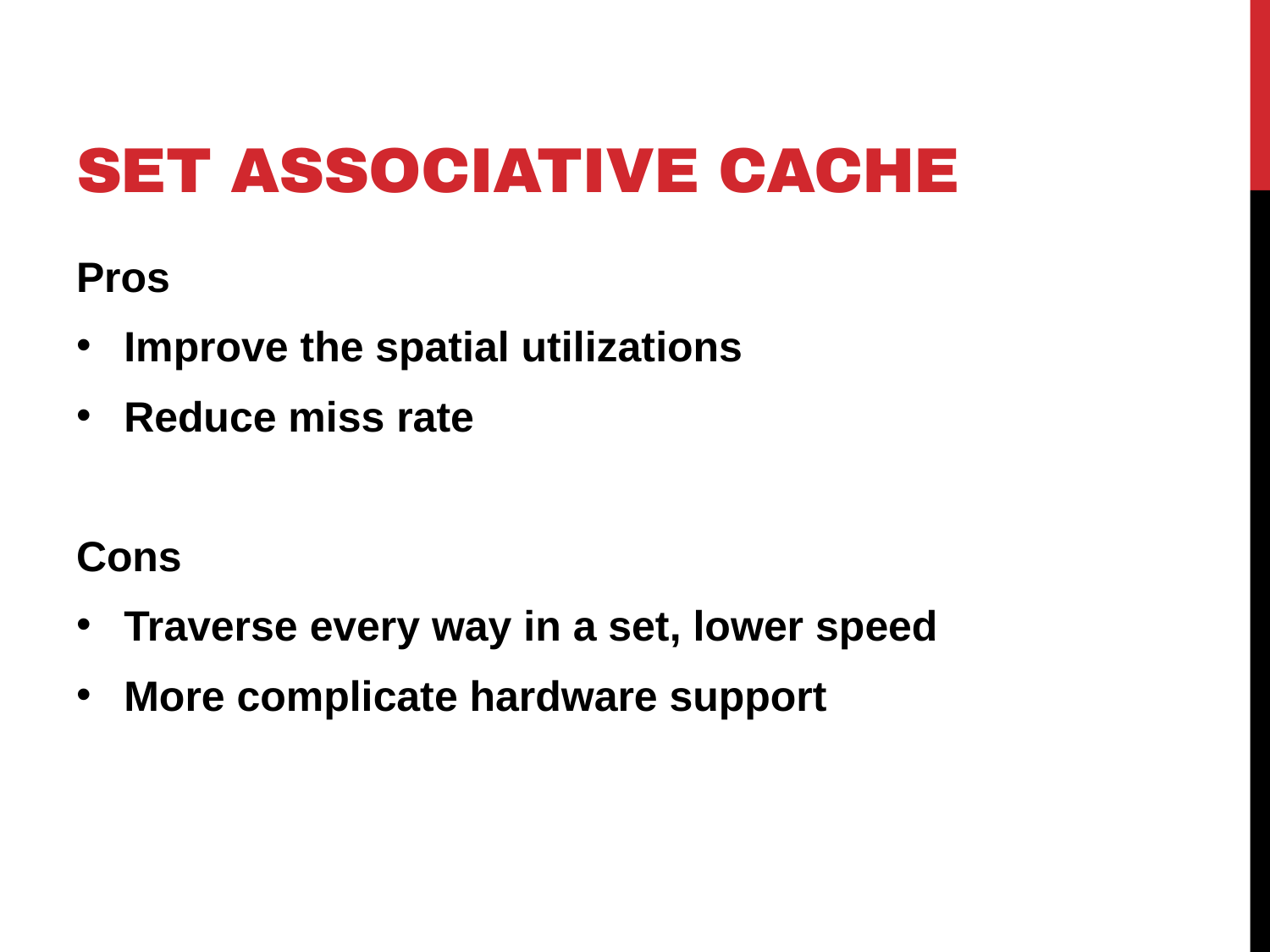

# Set Associative cache
Pros
Improve the spatial utilizations
Reduce miss rate

Cons
Traverse every way in a set, lower speed
More complicate hardware support